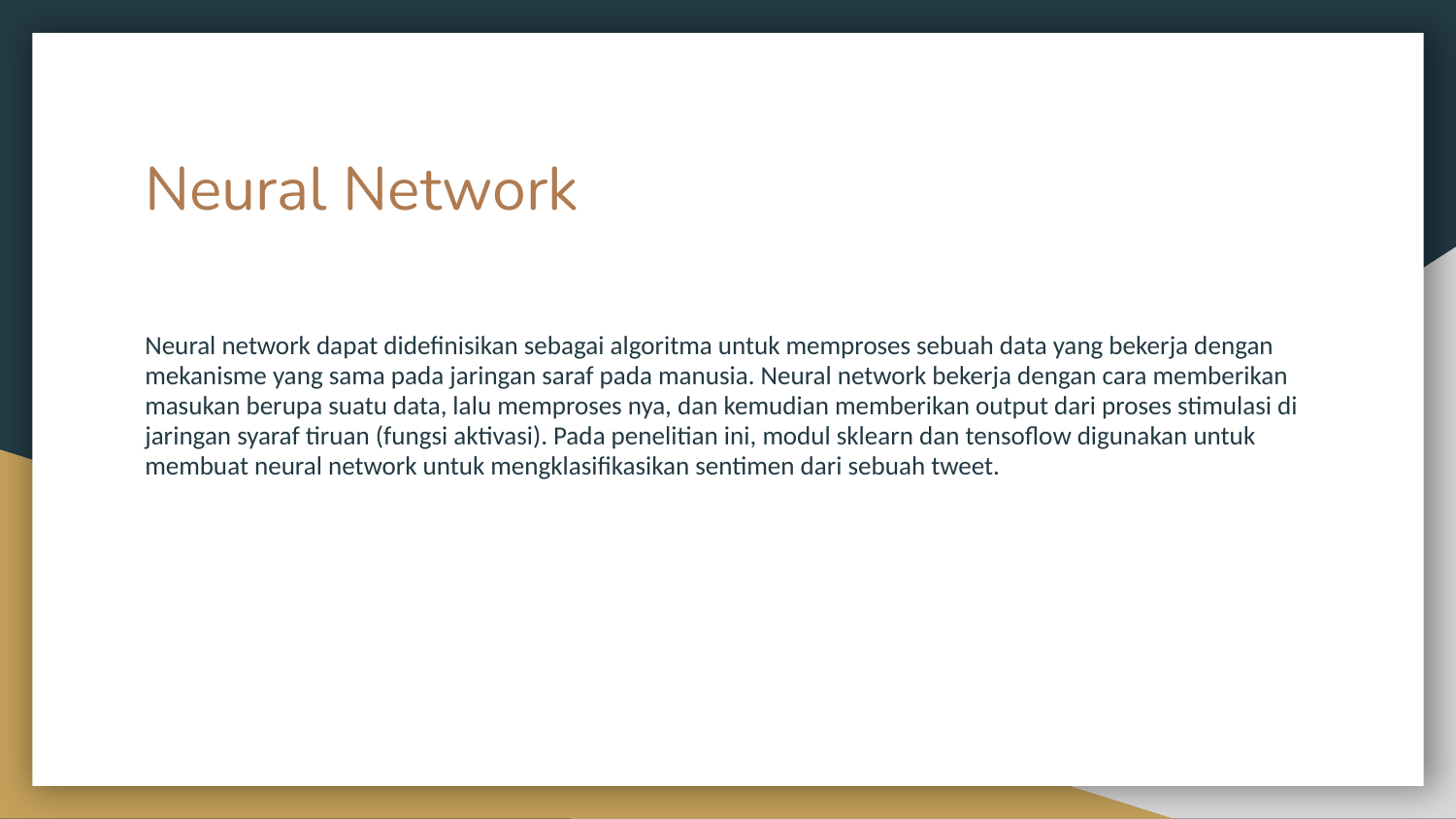

# Neural Network
Neural network dapat didefinisikan sebagai algoritma untuk memproses sebuah data yang bekerja dengan mekanisme yang sama pada jaringan saraf pada manusia. Neural network bekerja dengan cara memberikan masukan berupa suatu data, lalu memproses nya, dan kemudian memberikan output dari proses stimulasi di jaringan syaraf tiruan (fungsi aktivasi). Pada penelitian ini, modul sklearn dan tensoflow digunakan untuk membuat neural network untuk mengklasifikasikan sentimen dari sebuah tweet.